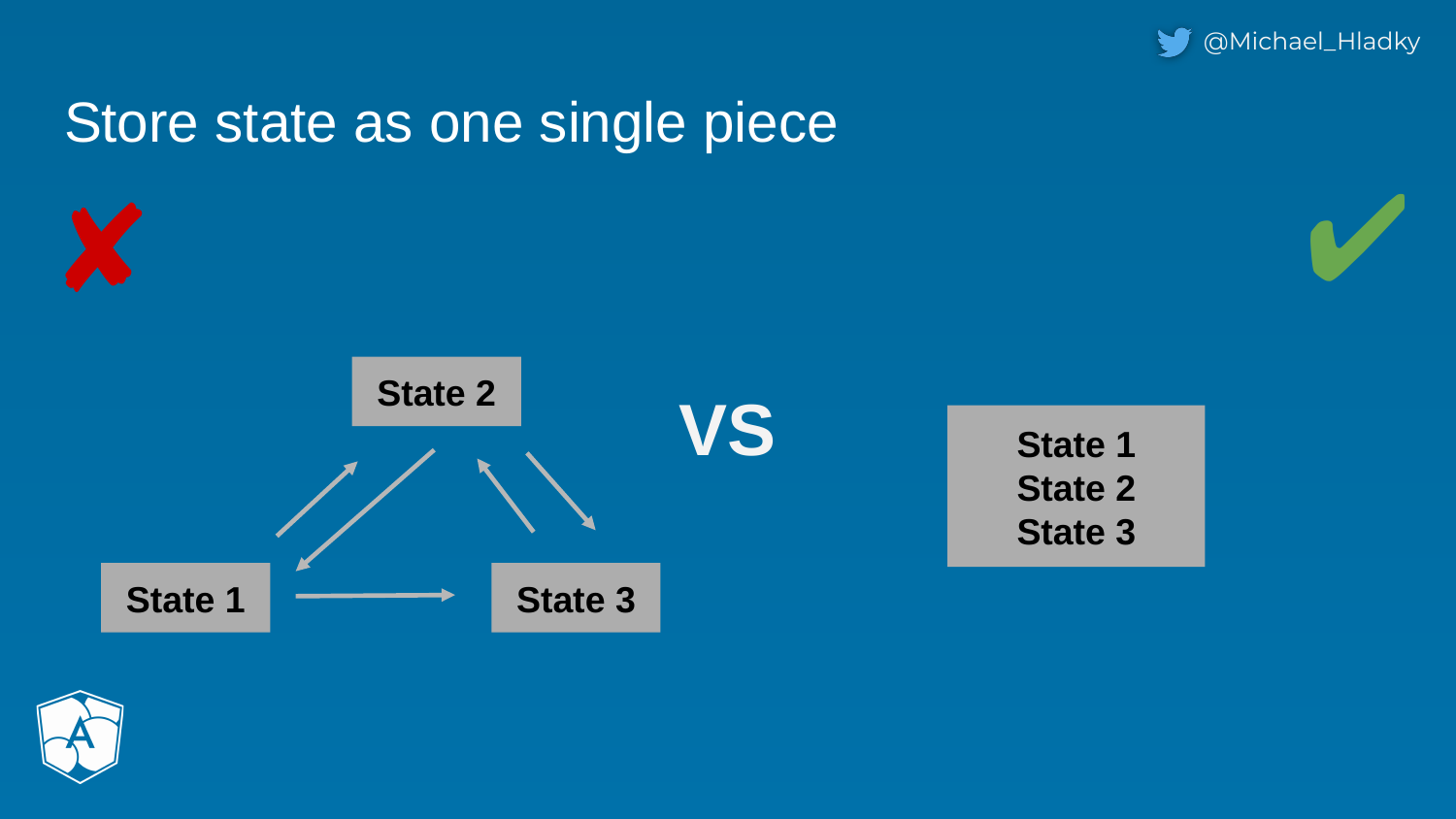

# Store state as one single piece
✔
✘
State 2
State 1
State 3
VS
State 1
State 2
State 3